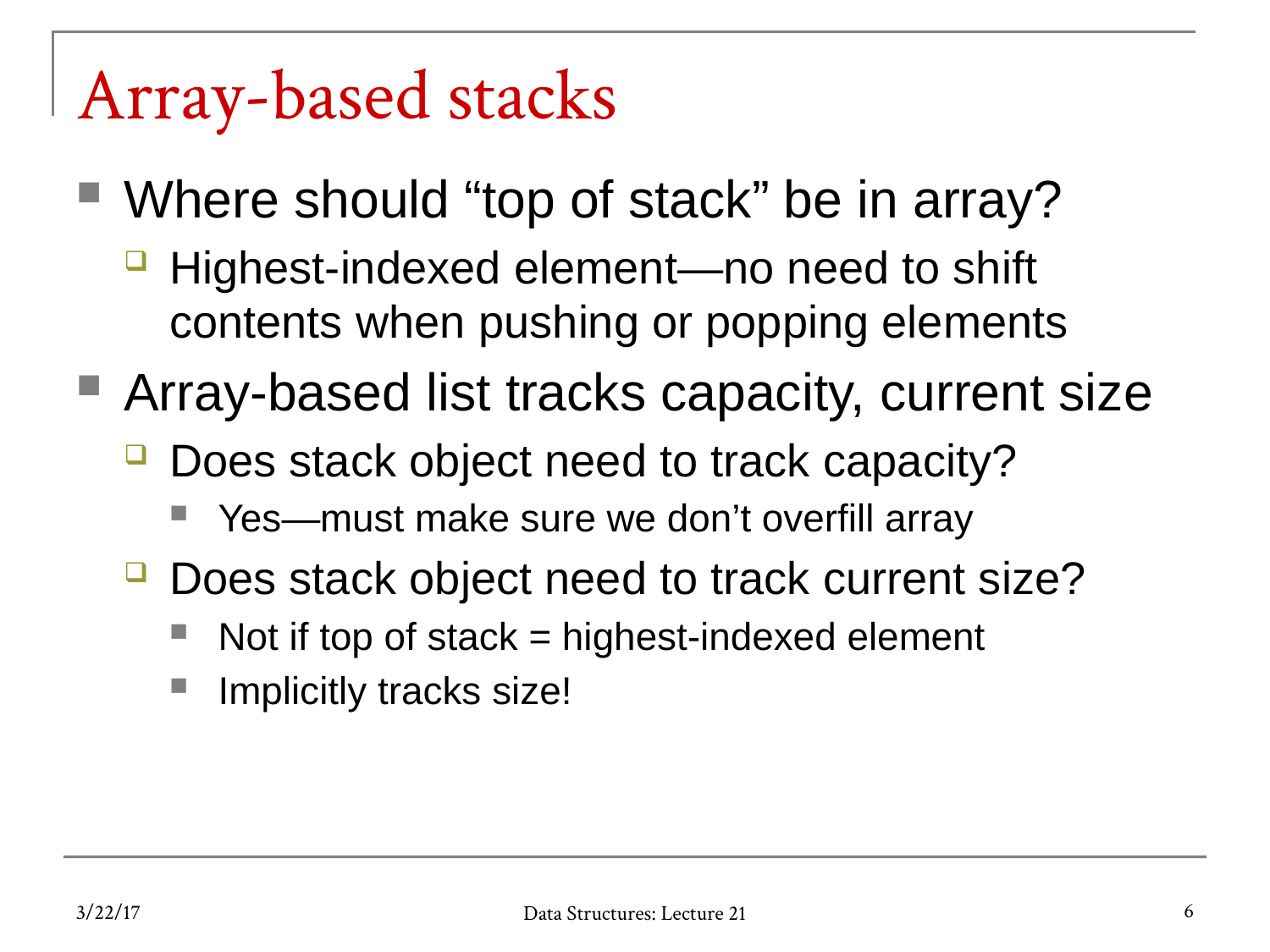

# Array-based stacks
Where should “top of stack” be in array?
Highest-indexed element—no need to shift contents when pushing or popping elements
Array-based list tracks capacity, current size
Does stack object need to track capacity?
Yes—must make sure we don’t overfill array
Does stack object need to track current size?
Not if top of stack = highest-indexed element
Implicitly tracks size!
3/22/17
6
Data Structures: Lecture 21